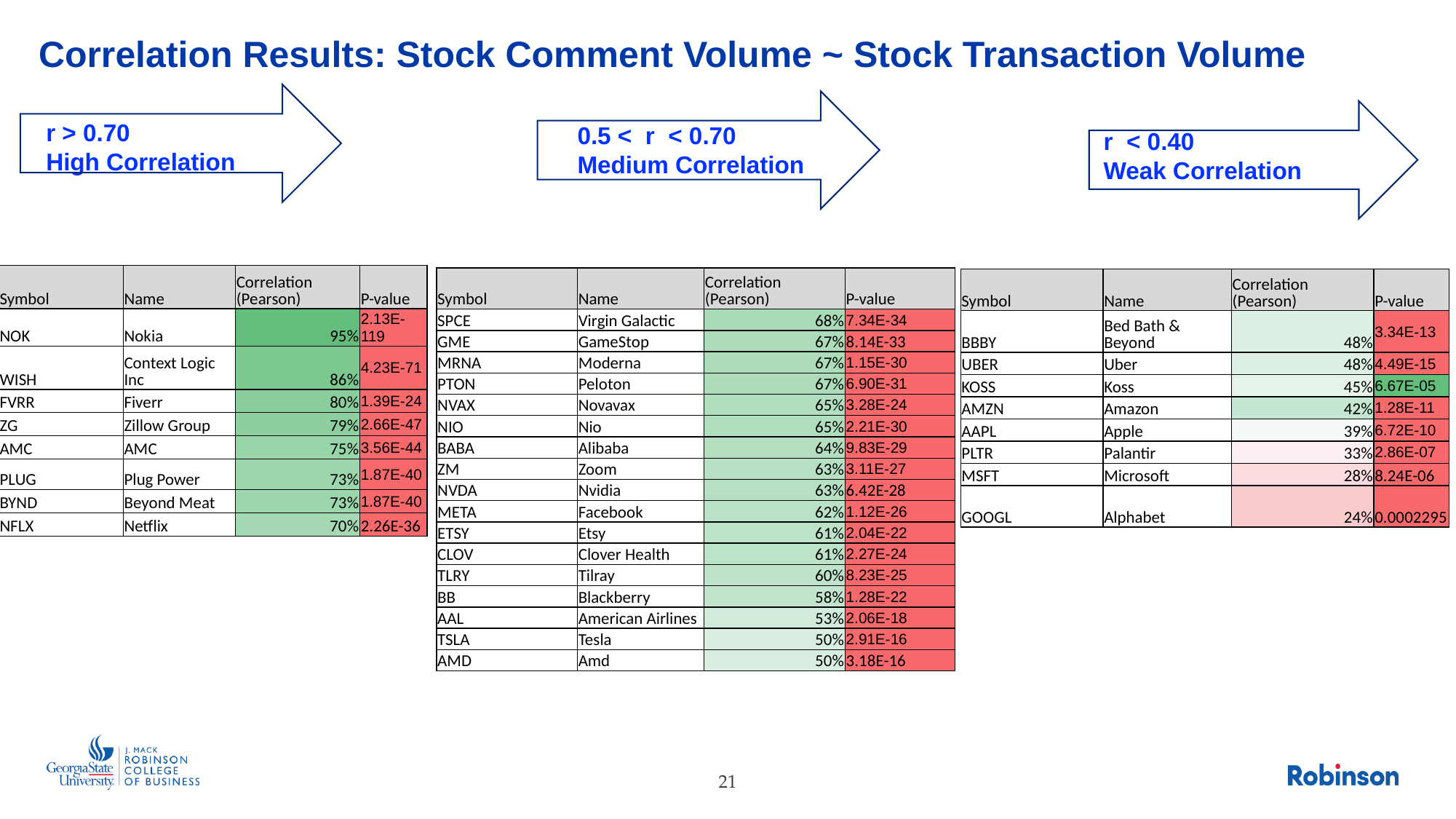

# Correlation Results: Stock Comment Volume ~ Stock Transaction Volume

r > 0.70
High Correlation
0.5 <  r  < 0.70
Medium Correlation
r  < 0.40
Weak Correlation
| Symbol | Name | Correlation (Pearson) | P-value |
| --- | --- | --- | --- |
| NOK | Nokia | 95% | 2.13E-119 |
| WISH | Context Logic Inc | 86% | 4.23E-71 |
| FVRR | Fiverr | 80% | 1.39E-24 |
| ZG | Zillow Group | 79% | 2.66E-47 |
| AMC | AMC | 75% | 3.56E-44 |
| PLUG | Plug Power | 73% | 1.87E-40 |
| BYND | Beyond Meat | 73% | 1.87E-40 |
| NFLX | Netflix | 70% | 2.26E-36 |
| Symbol | Name | Correlation (Pearson) | P-value |
| --- | --- | --- | --- |
| SPCE | Virgin Galactic | 68% | 7.34E-34 |
| GME | GameStop | 67% | 8.14E-33 |
| MRNA | Moderna | 67% | 1.15E-30 |
| PTON | Peloton | 67% | 6.90E-31 |
| NVAX | Novavax | 65% | 3.28E-24 |
| NIO | Nio | 65% | 2.21E-30 |
| BABA | Alibaba | 64% | 9.83E-29 |
| ZM | Zoom | 63% | 3.11E-27 |
| NVDA | Nvidia | 63% | 6.42E-28 |
| META | Facebook | 62% | 1.12E-26 |
| ETSY | Etsy | 61% | 2.04E-22 |
| CLOV | Clover Health | 61% | 2.27E-24 |
| TLRY | Tilray | 60% | 8.23E-25 |
| BB | Blackberry | 58% | 1.28E-22 |
| AAL | American Airlines | 53% | 2.06E-18 |
| TSLA | Tesla | 50% | 2.91E-16 |
| AMD | Amd | 50% | 3.18E-16 |
| Symbol | Name | Correlation (Pearson) | P-value |
| --- | --- | --- | --- |
| BBBY | Bed Bath & Beyond | 48% | 3.34E-13 |
| UBER | Uber | 48% | 4.49E-15 |
| KOSS | Koss | 45% | 6.67E-05 |
| AMZN | Amazon | 42% | 1.28E-11 |
| AAPL | Apple | 39% | 6.72E-10 |
| PLTR | Palantir | 33% | 2.86E-07 |
| MSFT | Microsoft | 28% | 8.24E-06 |
| GOOGL | Alphabet | 24% | 0.0002295 |
21